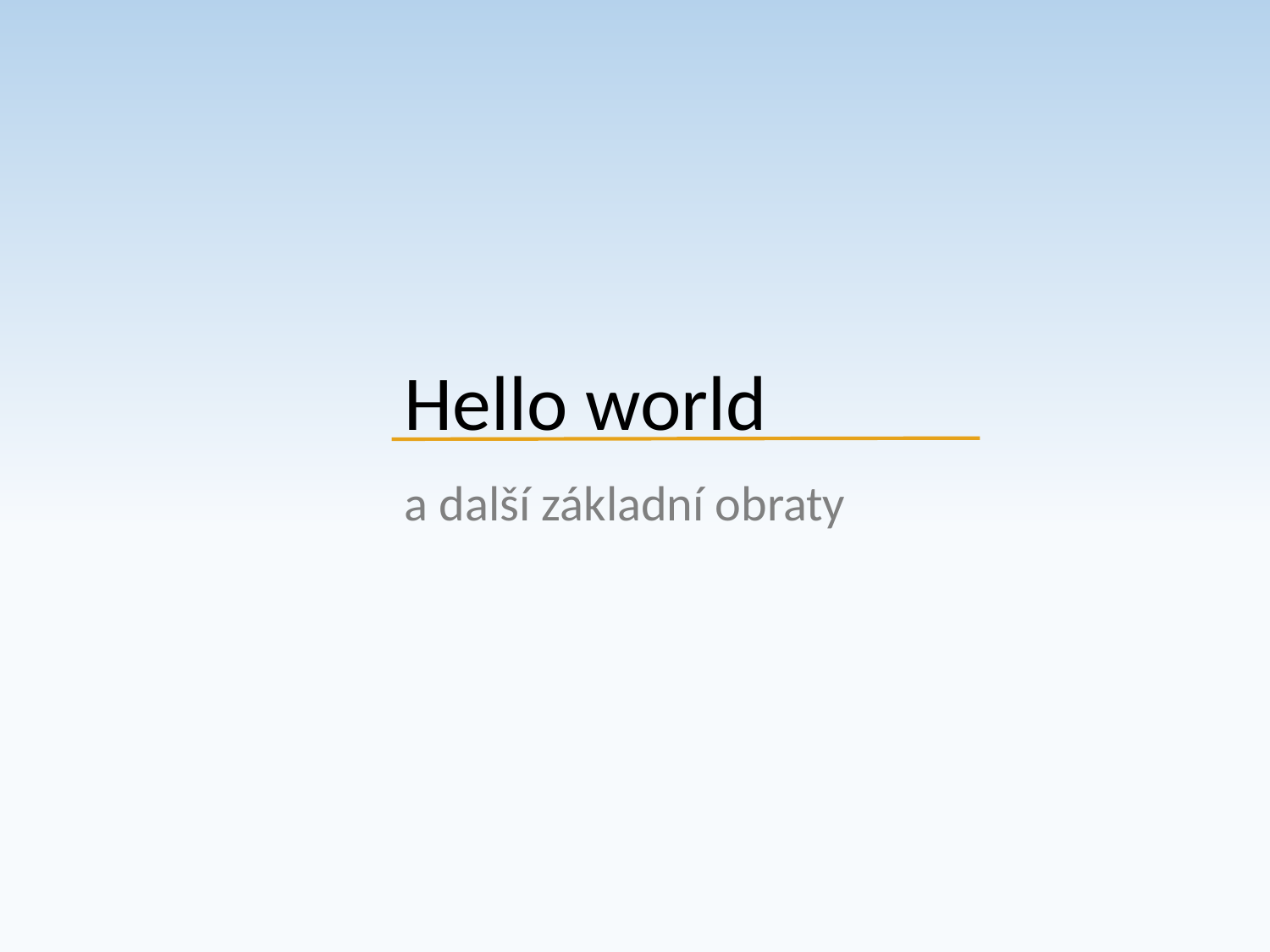

# Hello world
a další základní obraty